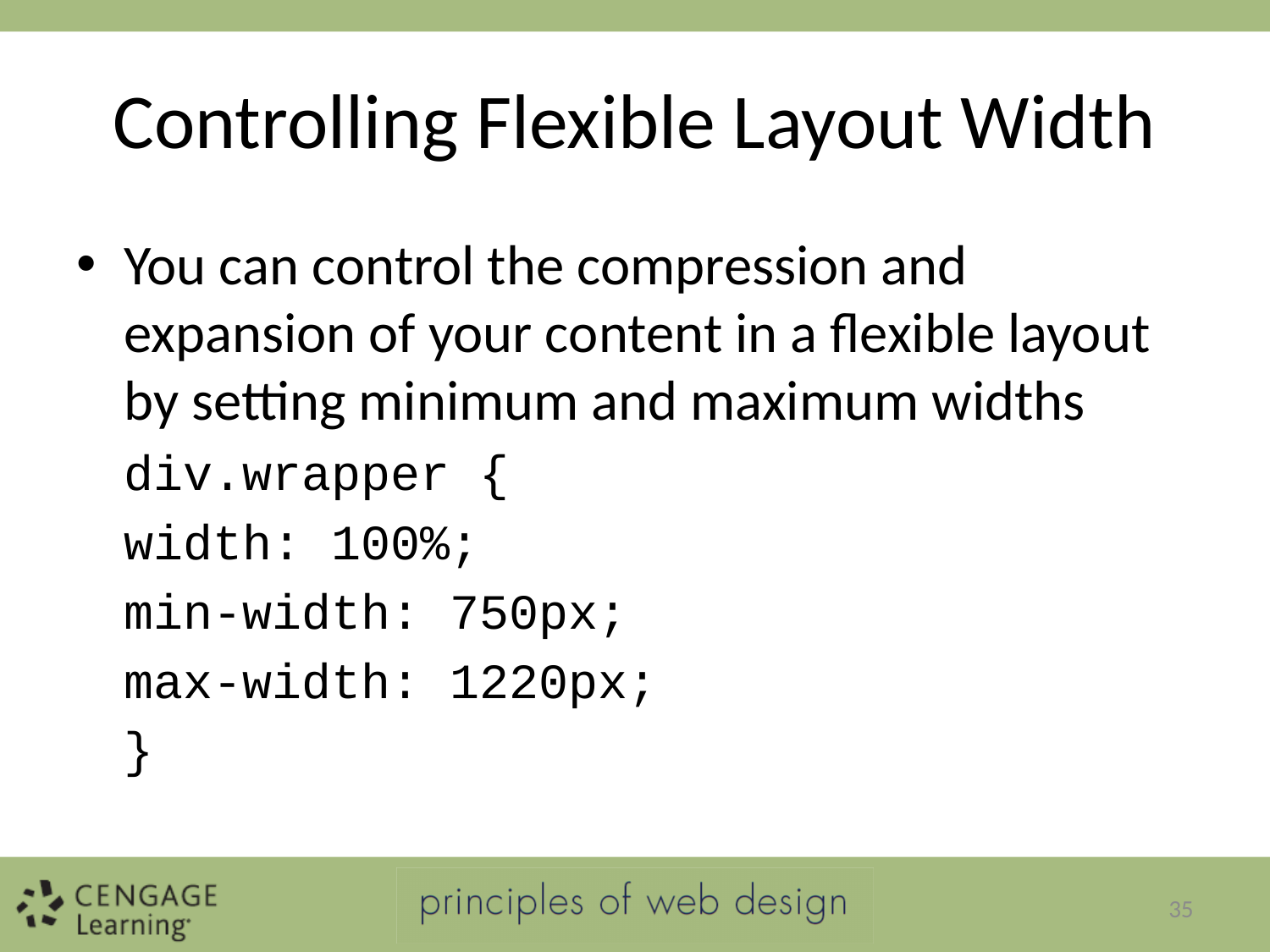

# Controlling Flexible Layout Width
You can control the compression and expansion of your content in a flexible layout by setting minimum and maximum widths
div.wrapper {
width: 100%;
min-width: 750px;
max-width: 1220px;
}
35